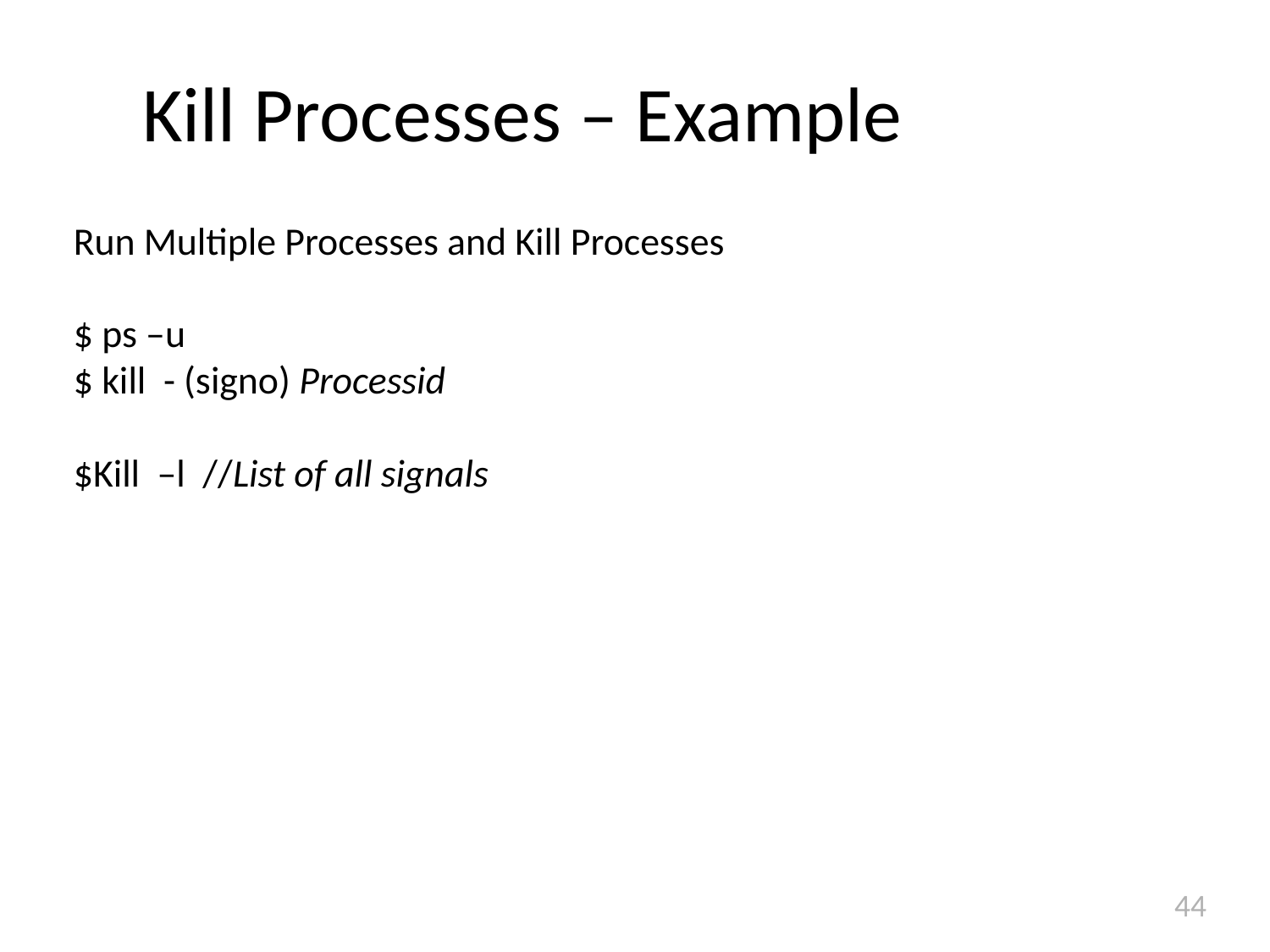

# Kill Processes – Example
Run Multiple Processes and Kill Processes

$ ps –u
$ kill  - (signo) Processid

$Kill  –l  //List of all signals

44